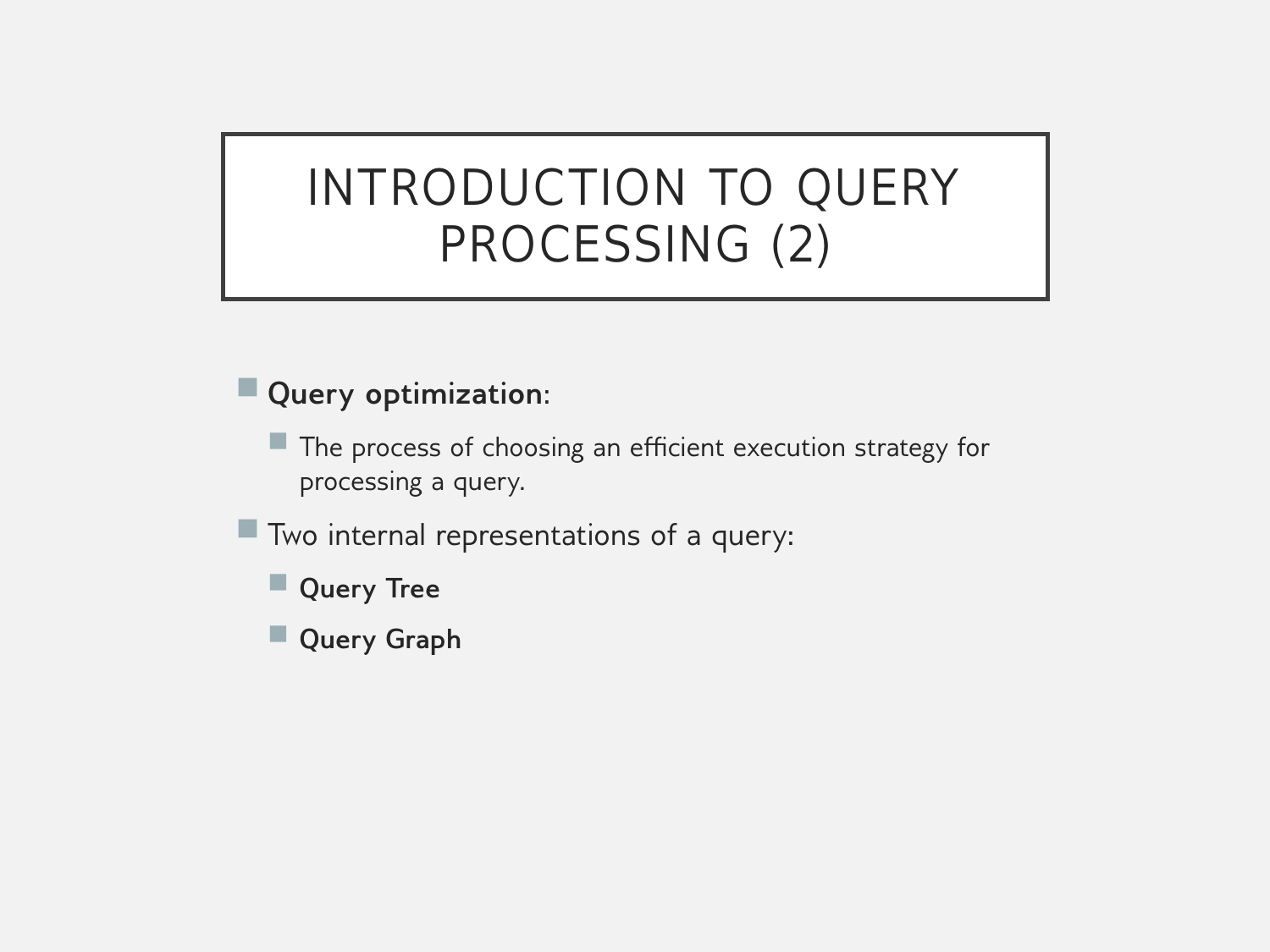

# Introduction to Query Processing (2)
Query optimization:
The process of choosing an efficient execution strategy for processing a query.
Two internal representations of a query:
Query Tree
Query Graph